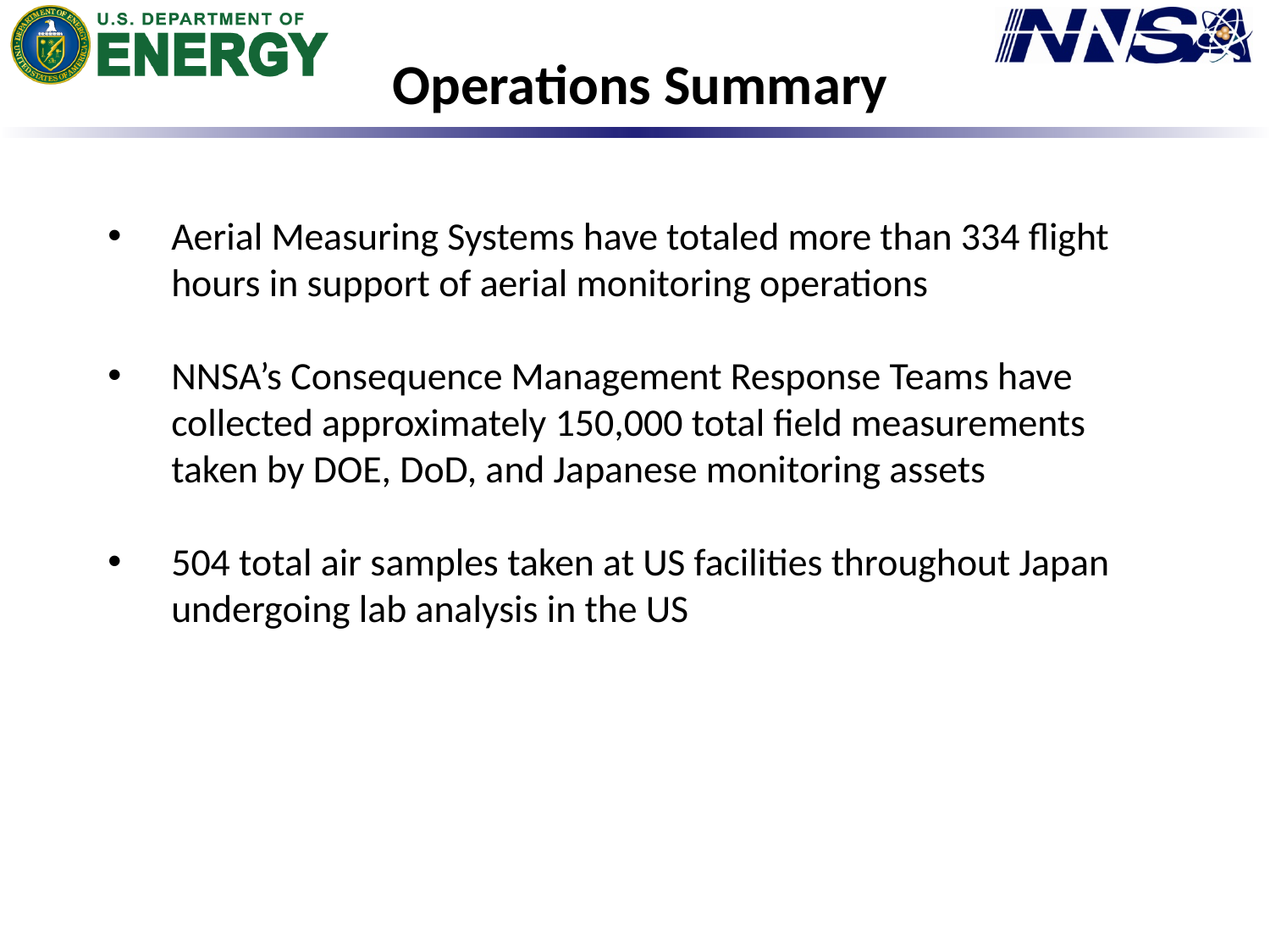

Operations Summary

Aerial Measuring Systems have totaled more than 334 flight hours in support of aerial monitoring operations

NNSA’s Consequence Management Response Teams have collected approximately 150,000 total field measurements taken by DOE, DoD, and Japanese monitoring assets

504 total air samples taken at US facilities throughout Japan undergoing lab analysis in the US